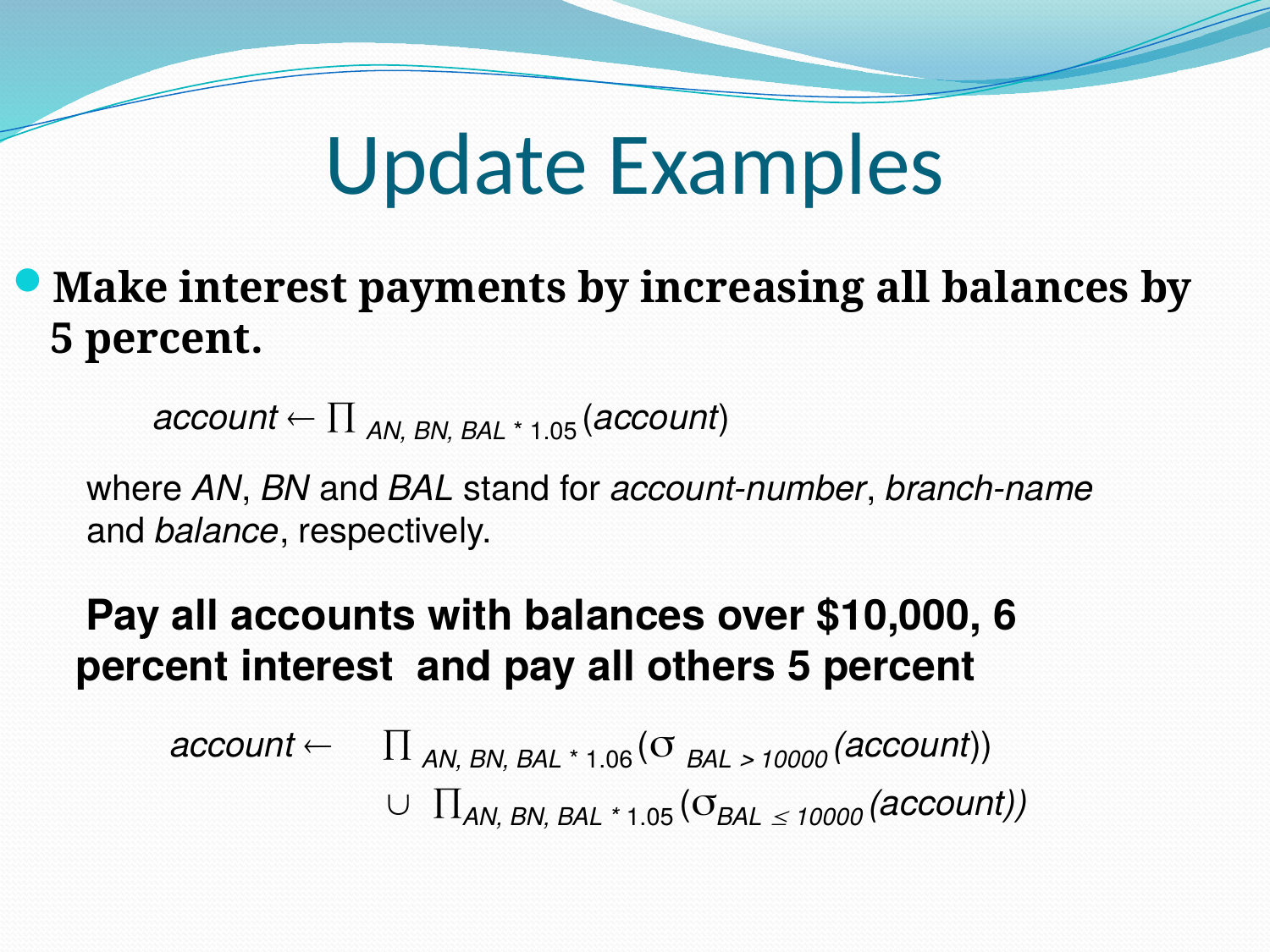

# Update Examples
Make interest payments by increasing all balances by 5 percent.
account ← ∏ AN, BN, BAL * 1.05 (account)
where AN, BN and BAL stand for account-number, branch-name and balance, respectively.
 Pay all accounts with balances over $10,000, 6 percent interest  and pay all others 5 percent
 account ←     ∏ AN, BN, BAL * 1.06 (σ BAL > 10000 (account))
                       ∪  ∏AN, BN, BAL * 1.05 (σBAL ≤ 10000 (account))